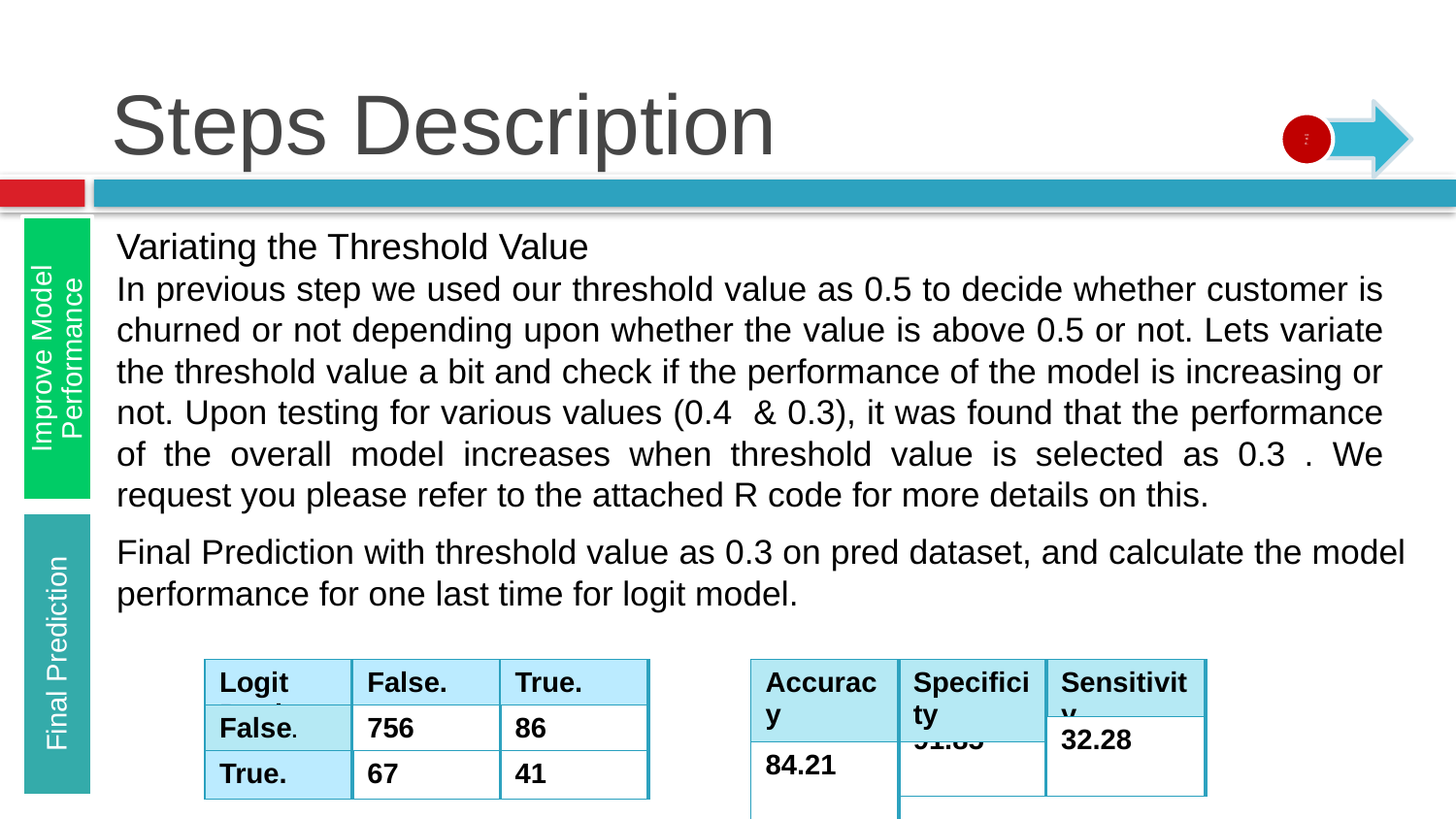

# Steps Description
contd..
Variating the Threshold Value
In previous step we used our threshold value as 0.5 to decide whether customer is churned or not depending upon whether the value is above 0.5 or not. Lets variate the threshold value a bit and check if the performance of the model is increasing or not. Upon testing for various values (0.4  & 0.3), it was found that the performance of the overall model increases when threshold value is selected as 0.3 . We request you please refer to the attached R code for more details on this.
Improve Model Performance
Final Prediction with threshold value as 0.3 on pred dataset, and calculate the model performance for one last time for logit model.
Final Prediction
| Logit Pred |
| --- |
| False. |
| --- |
|  |
| True. |
| --- |
| Accuracy |
| --- |
| 84.21 |
| Specificity |
| --- |
| Sensitivity |
| --- |
| False. |
| --- |
| 756 |
| --- |
| 86 |
| --- |
| 115 |
| --- |
| 32.28 |
| --- |
| 91.85 |
| --- |
| True. |
| --- |
| 67 |
| --- |
| 41 |
| --- |